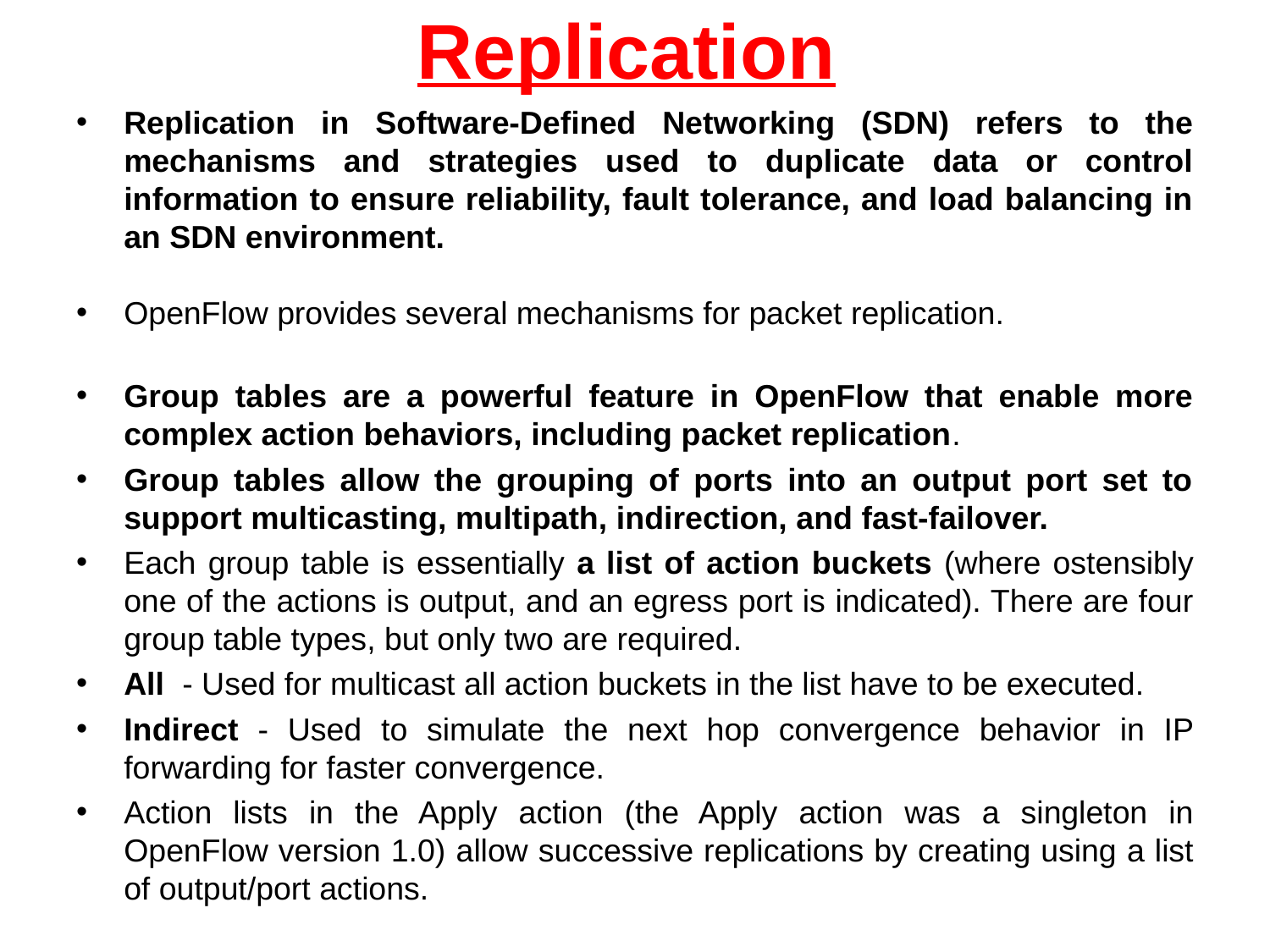

# Replication
Replication in Software-Defined Networking (SDN) refers to the mechanisms and strategies used to duplicate data or control information to ensure reliability, fault tolerance, and load balancing in an SDN environment.

OpenFlow provides several mechanisms for packet replication.

Group tables are a powerful feature in OpenFlow that enable more complex action behaviors, including packet replication.
Group tables allow the grouping of ports into an output port set to support multicasting, multipath, indirection, and fast-failover.
Each group table is essentially a list of action buckets (where ostensibly one of the actions is output, and an egress port is indicated). There are four group table types, but only two are required.
All  - Used for multicast all action buckets in the list have to be executed.
Indirect - Used to simulate the next hop convergence behavior in IP forwarding for faster convergence.
Action lists in the Apply action (the Apply action was a singleton in OpenFlow version 1.0) allow successive replications by creating using a list of output/port actions.